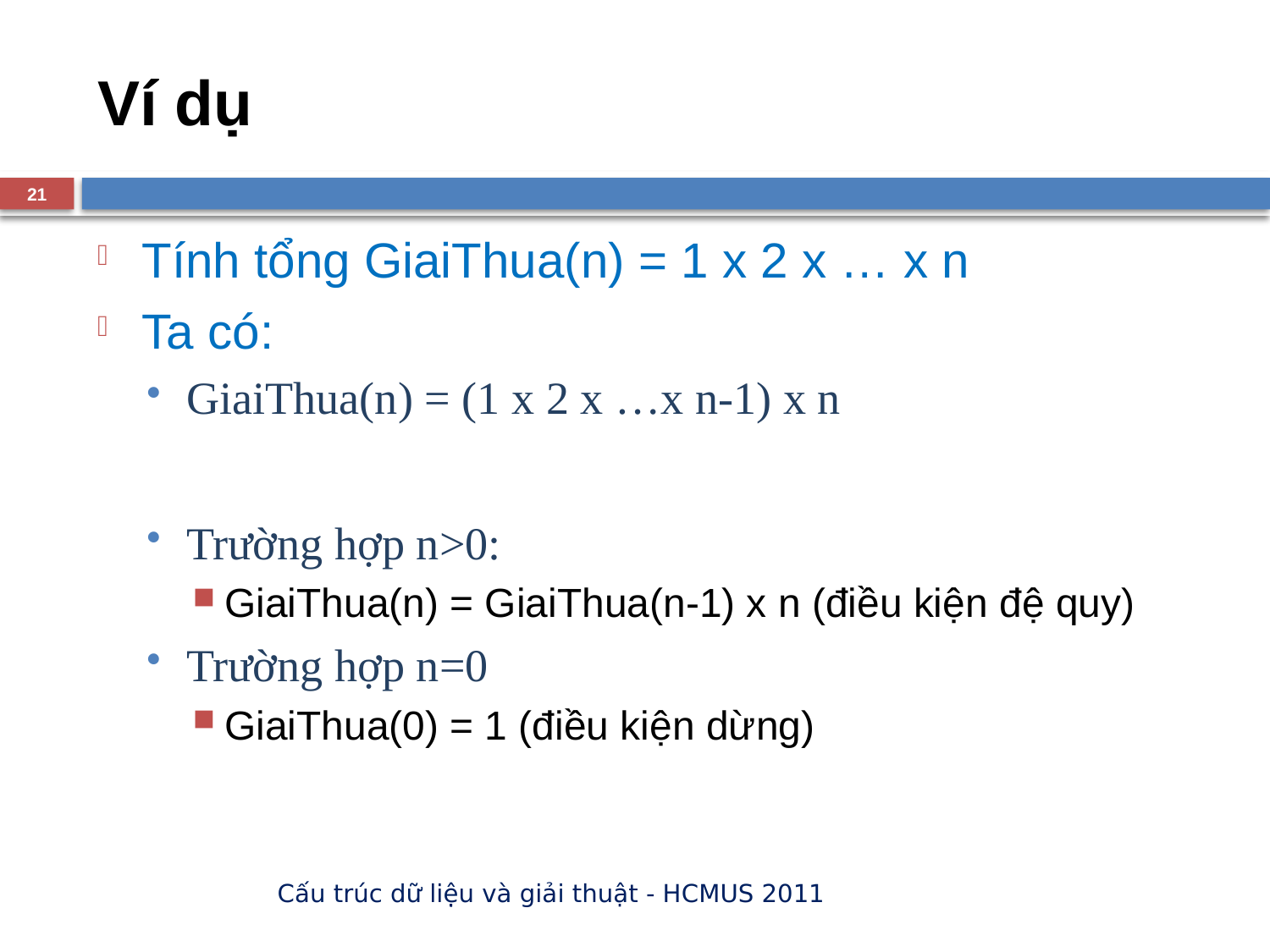

# Ví dụ
21
Tính tổng GiaiThua(n) = 1 x 2 x … x n
Ta có:
GiaiThua(n) = (1 x 2 x …x n-1) x n

Trường hợp n>0:
GiaiThua(n) = GiaiThua(n-1) x n (điều kiện đệ quy)
Trường hợp n=0
GiaiThua(0) = 1 (điều kiện dừng)
Cấu trúc dữ liệu và giải thuật - HCMUS 2011